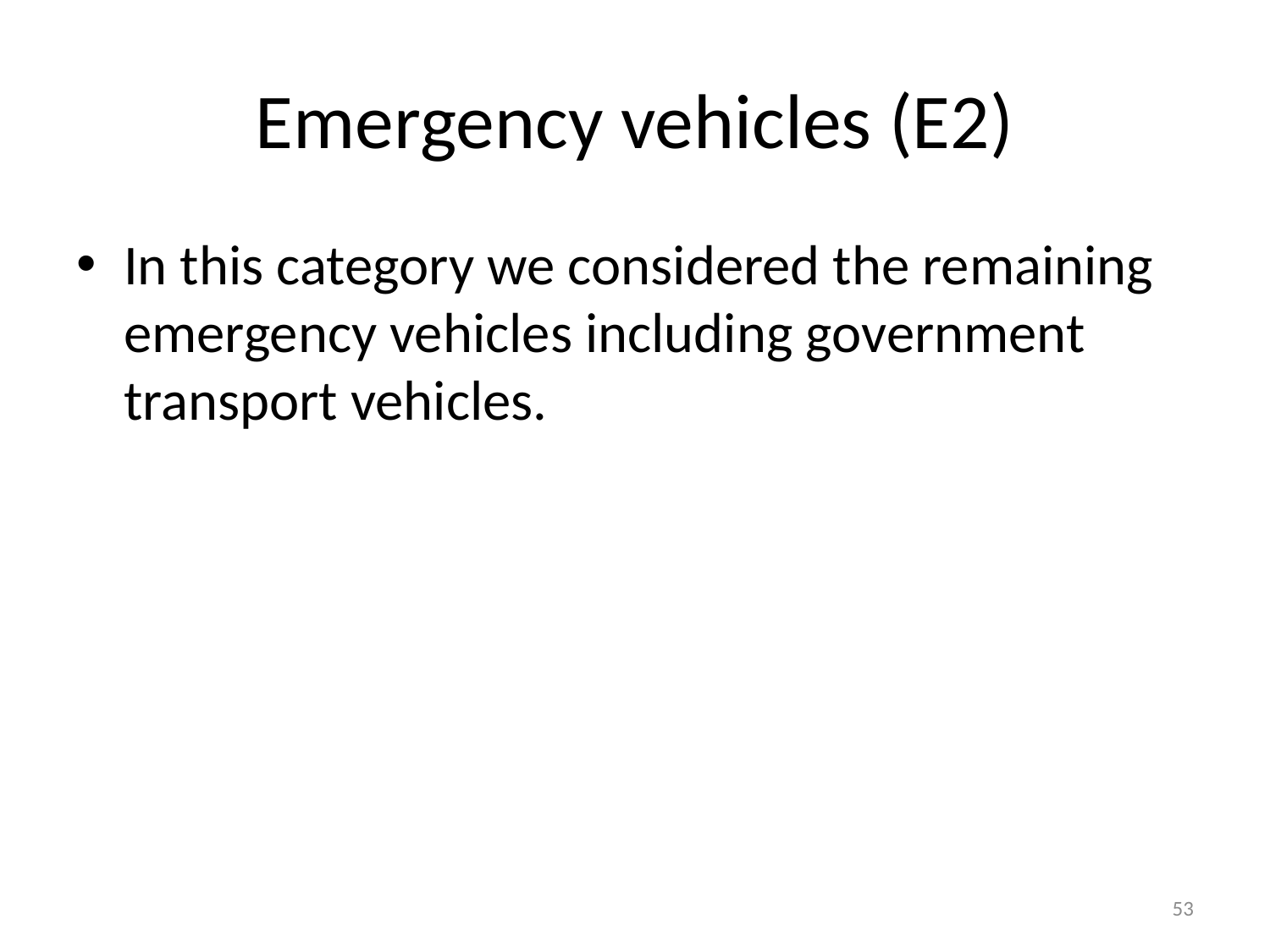

# Emergency vehicles (E2)
In this category we considered the remaining emergency vehicles including government transport vehicles.
53